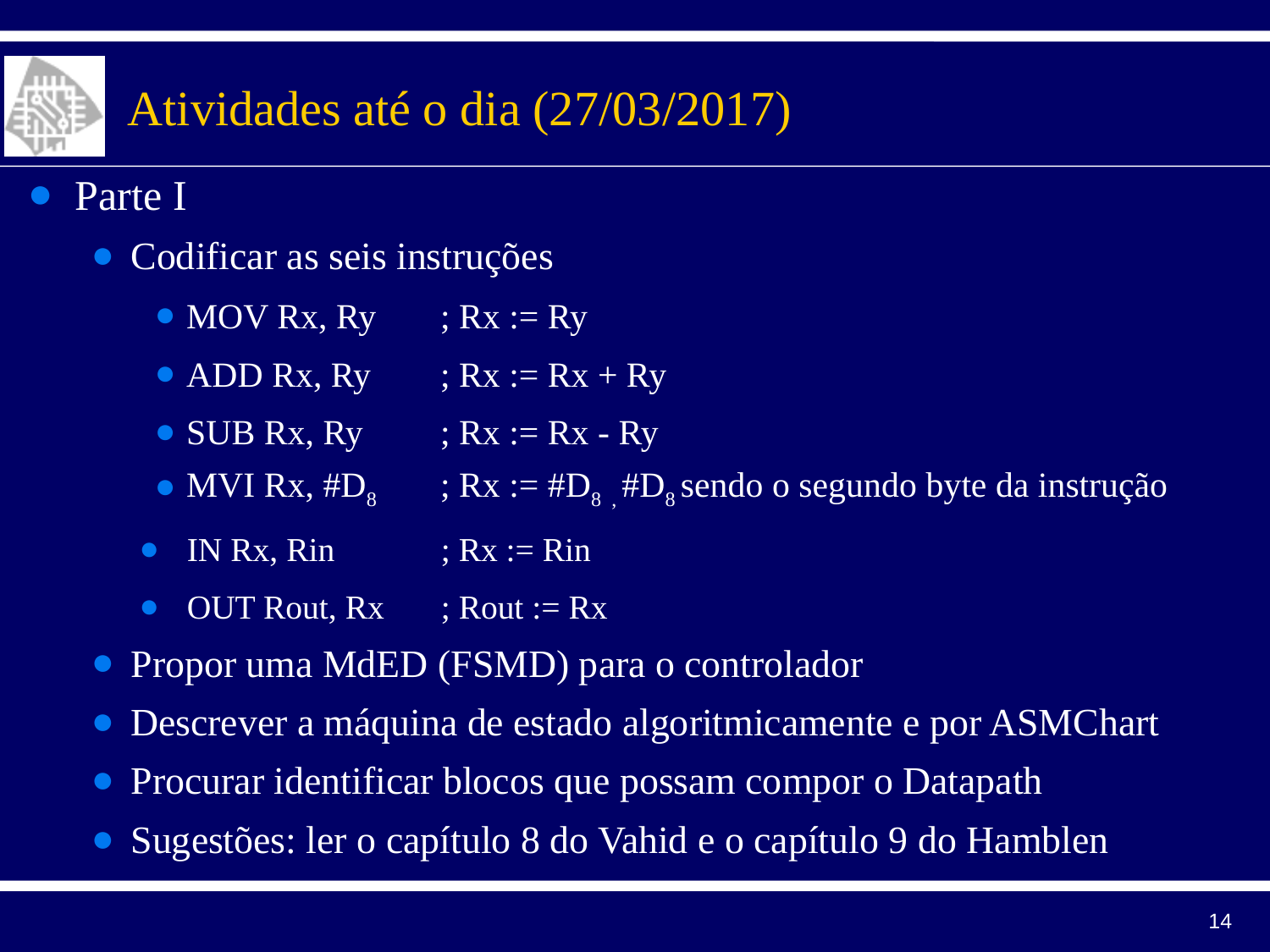

# Atividades até o dia (27/03/2017)
Parte I
Codificar as seis instruções
MOV Rx, Ry	; Rx := Ry
ADD Rx, Ry 	; Rx := Rx + Ry
SUB Rx, Ry 	; Rx := Rx - Ry
MVI Rx, #D8	; Rx := #D8  , #D8 sendo o segundo byte da instrução
IN Rx, Rin	; Rx := Rin
OUT Rout, Rx	; Rout := Rx
Propor uma MdED (FSMD) para o controlador
Descrever a máquina de estado algoritmicamente e por ASMChart
Procurar identificar blocos que possam compor o Datapath
Sugestões: ler o capítulo 8 do Vahid e o capítulo 9 do Hamblen

14